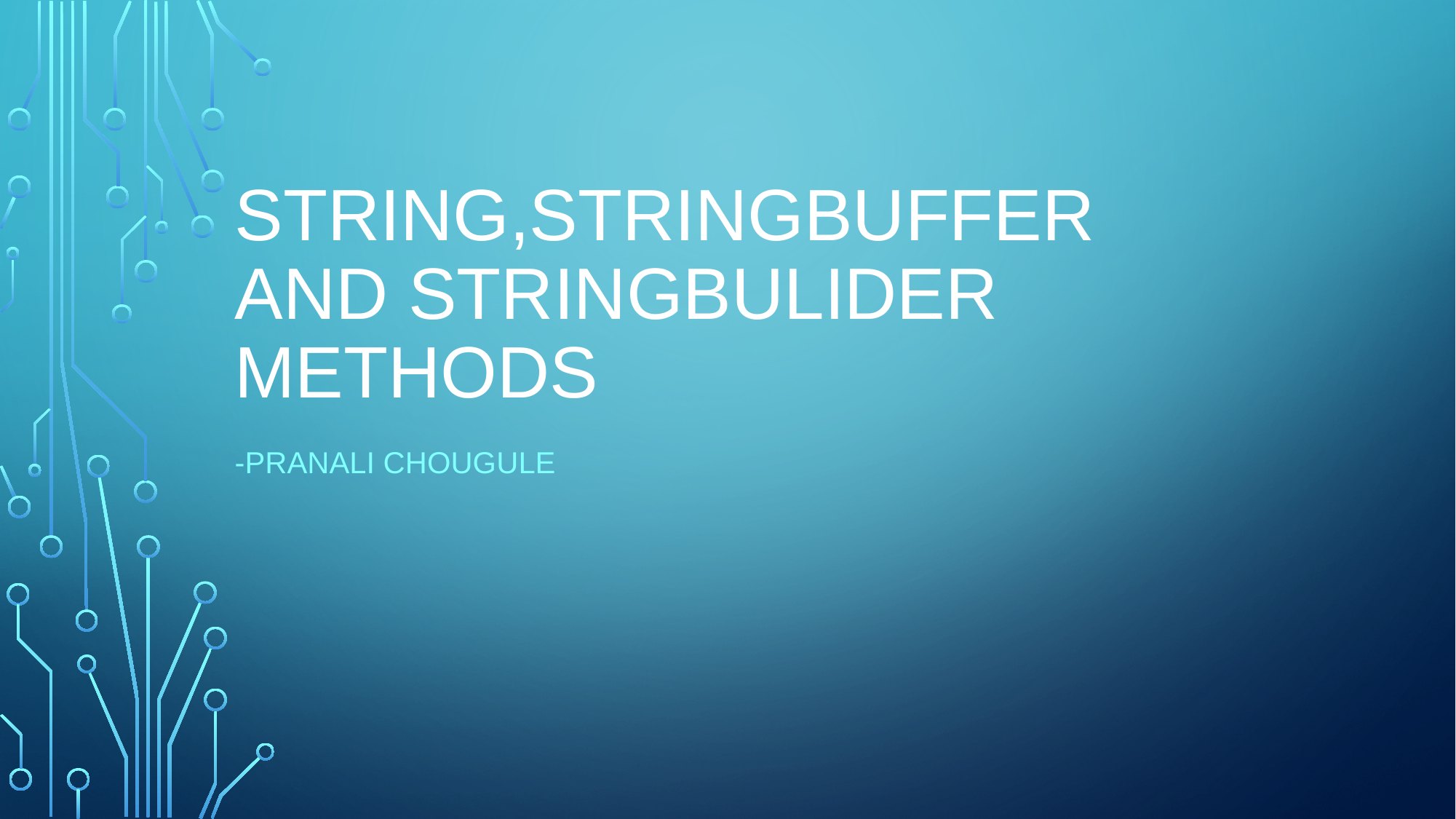

# String,Stringbuffer and StringBulider Methods
-Pranali Chougule